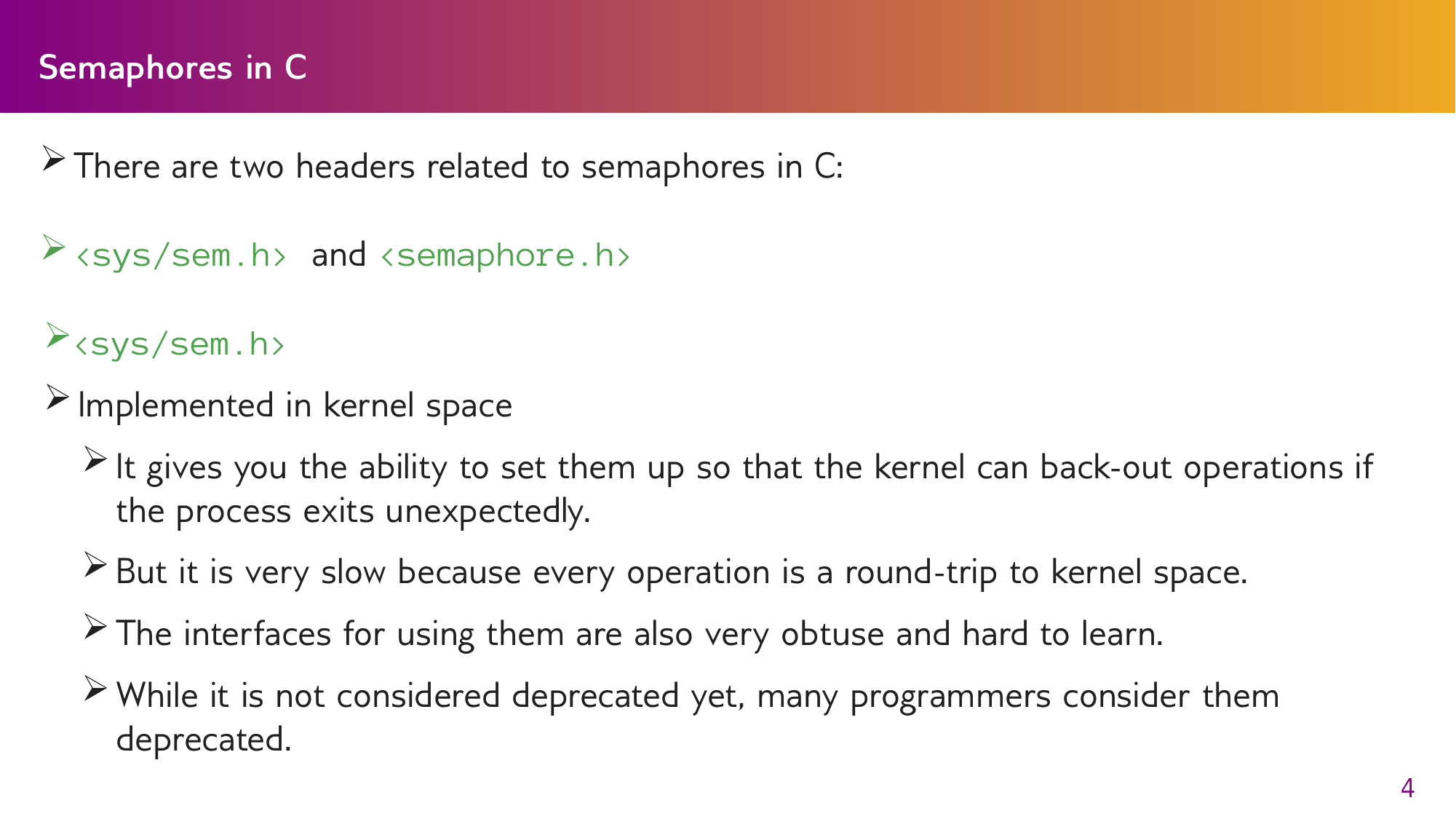

# Semaphores in C
There are two headers related to semaphores in C:
<sys/sem.h> and <semaphore.h>

<sys/sem.h>
Implemented in kernel space
It gives you the ability to set them up so that the kernel can back-out operations if the process exits unexpectedly.
But it is very slow because every operation is a round-trip to kernel space.
The interfaces for using them are also very obtuse and hard to learn.
While it is not considered deprecated yet, many programmers consider them deprecated.
4